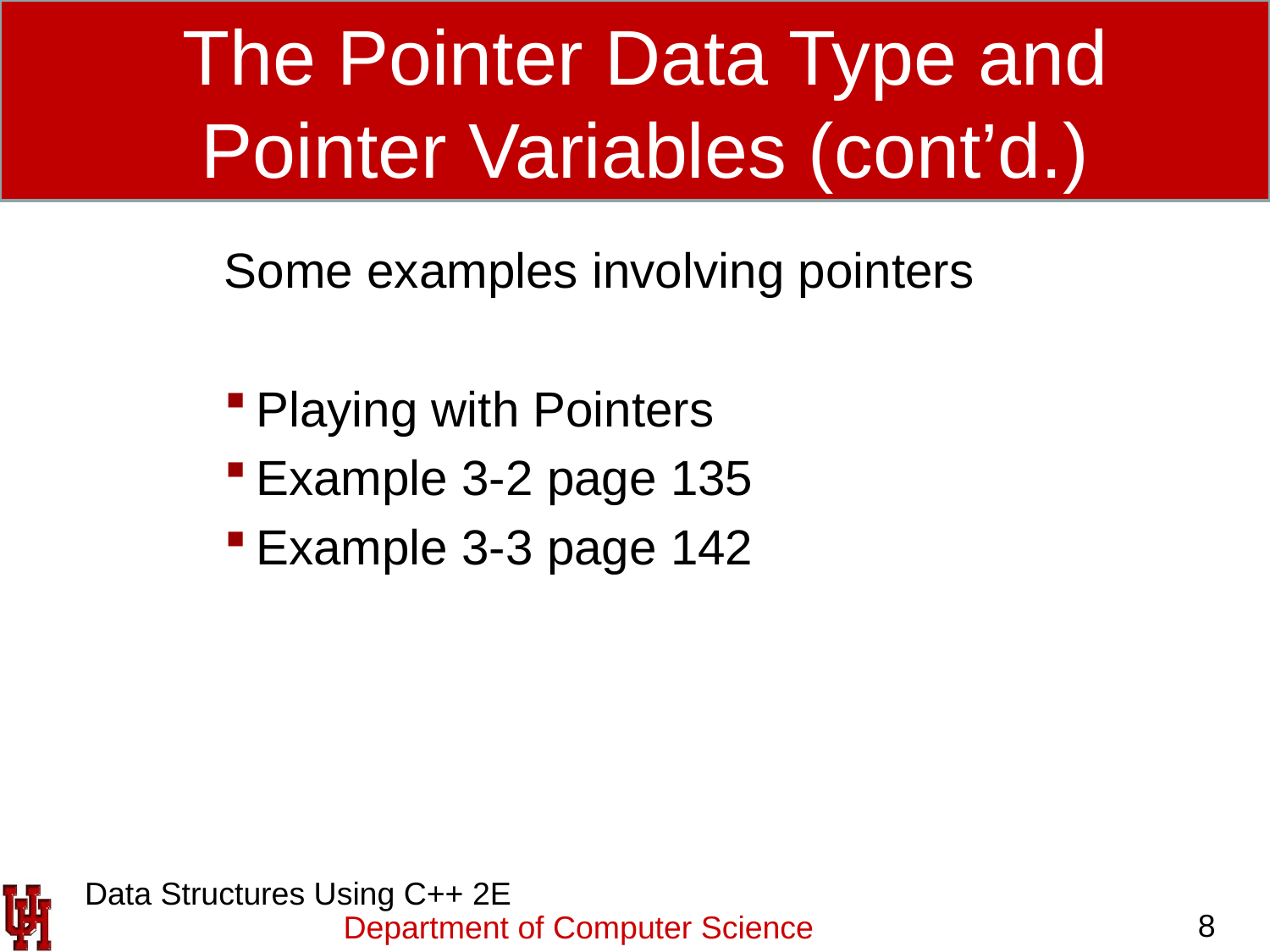

# The Pointer Data Type and Pointer Variables (cont’d.)
Some examples involving pointers

Playing with Pointers
Example 3-2 page 135
Example 3-3 page 142

 Data Structures Using C++ 2E